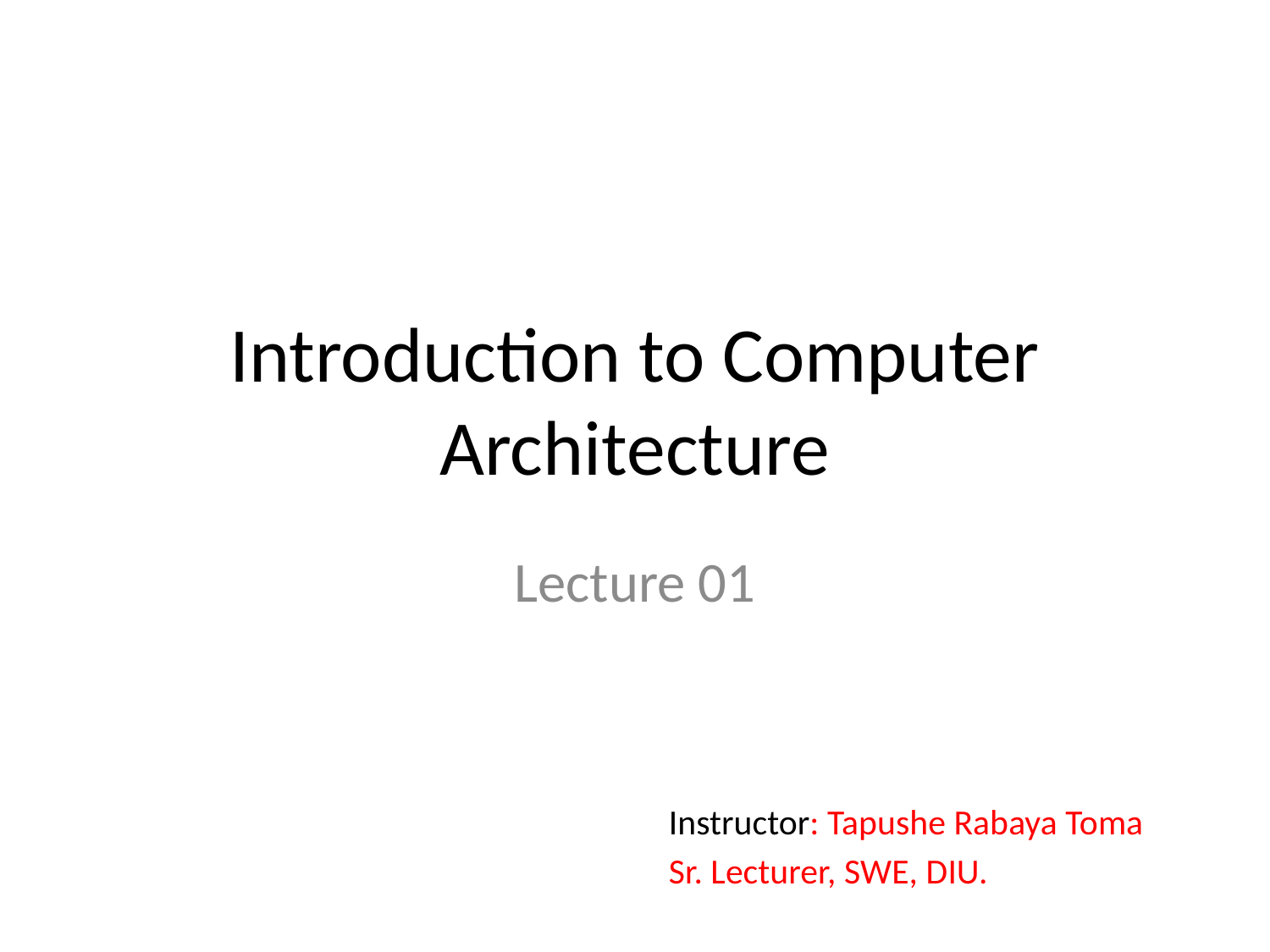

# Introduction to Computer Architecture
Lecture 01
Instructor: Tapushe Rabaya Toma
Sr. Lecturer, SWE, DIU.